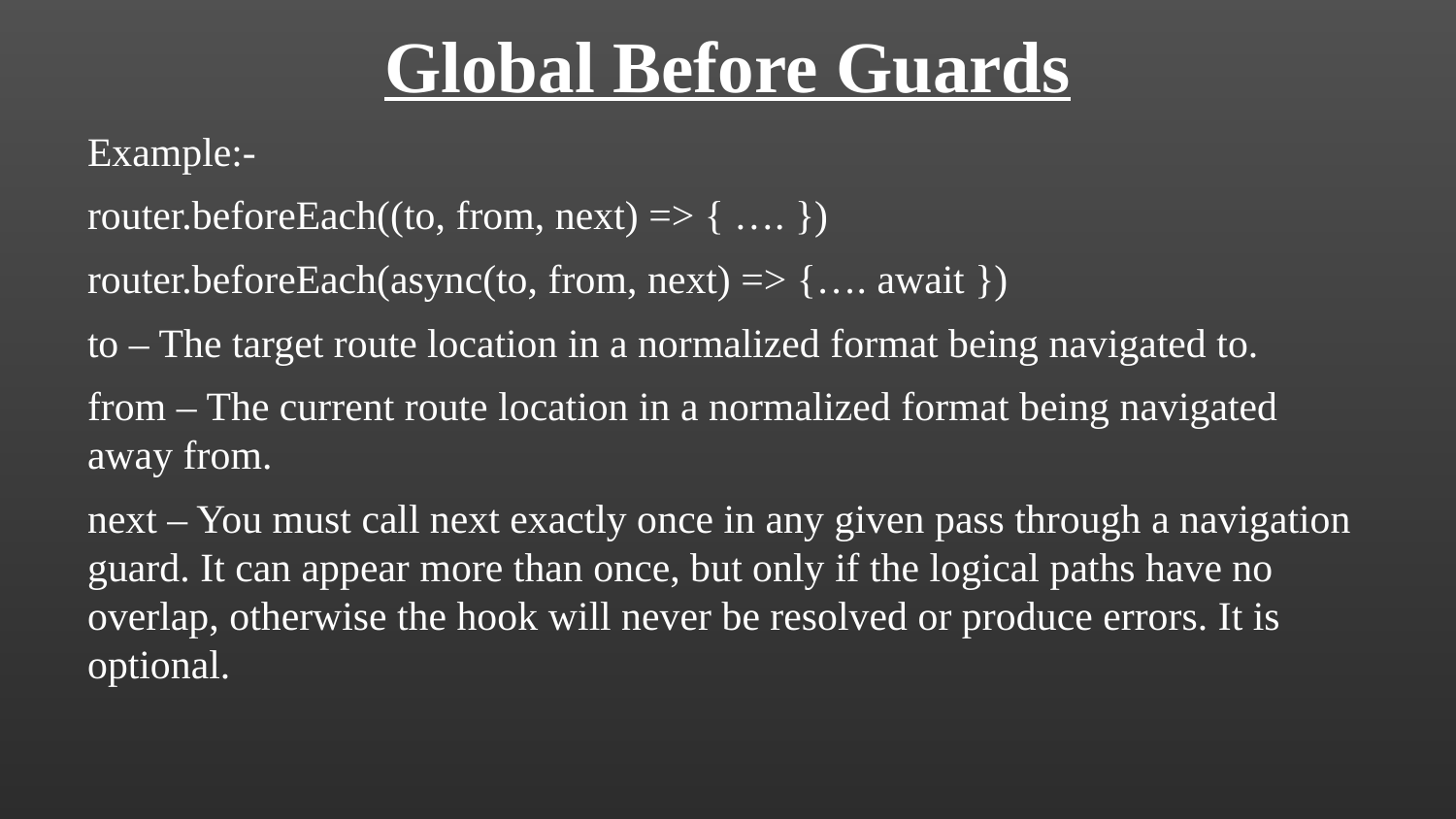

Global Before Guards
Example:-
router.beforeEach((to, from, next) => { …. })
router.beforeEach(async(to, from, next) => {…. await })
to – The target route location in a normalized format being navigated to.
from – The current route location in a normalized format being navigated away from.
next – You must call next exactly once in any given pass through a navigation guard. It can appear more than once, but only if the logical paths have no overlap, otherwise the hook will never be resolved or produce errors. It is optional.